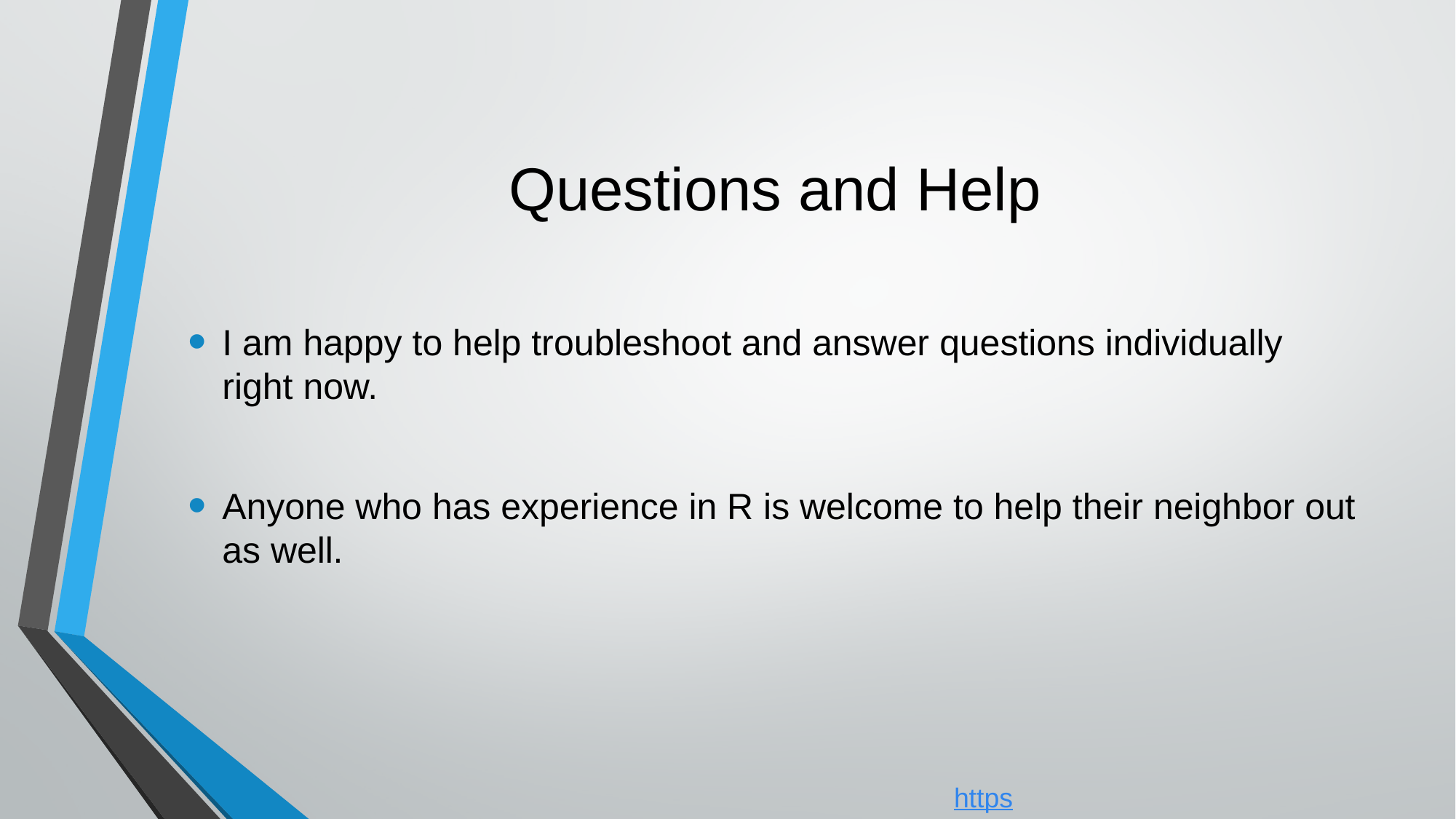

# Questions and Help
I am happy to help troubleshoot and answer questions individually right now.

Anyone who has experience in R is welcome to help their neighbor out as well.

https://joeroith.github.io/RUserGroup/